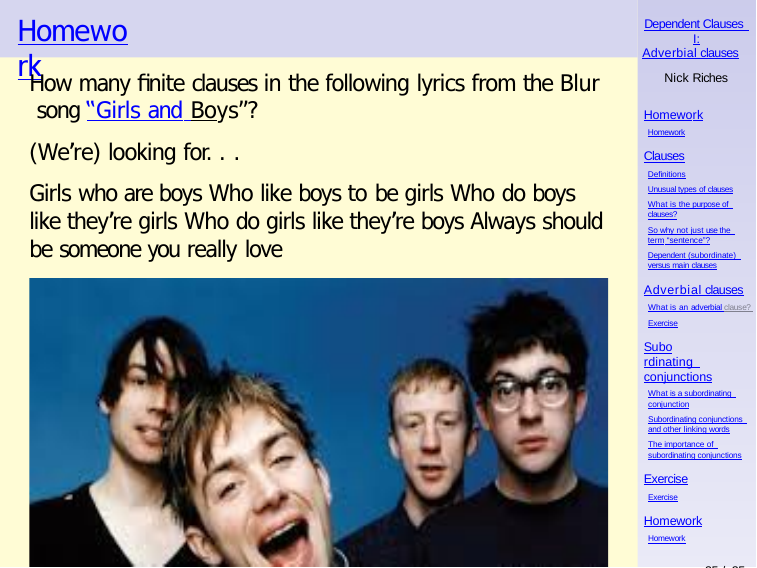

# Homework
Dependent Clauses  I:
Adverbial clauses
How many finite clauses in the following lyrics from the Blur  song “Girls and Boys”?
(We’re) looking for. . .
Girls who are boys Who like boys to be girls Who do boys  like they’re girls Who do girls like they’re boys Always should  be someone you really love
Nick Riches
Homework
Homework
Clauses
Definitions
Unusual types of clauses
What is the purpose of  clauses?
So why not just use the  term “sentence”?
Dependent (subordinate)  versus main clauses
Adverbial clauses
What is an adverbial clause?  Exercise

Subordinating  conjunctions
What is a subordinating  conjunction
Subordinating conjunctions  and other linking words
The importance of  subordinating conjunctions

Exercise
Exercise

Homework
Homework

35 / 35